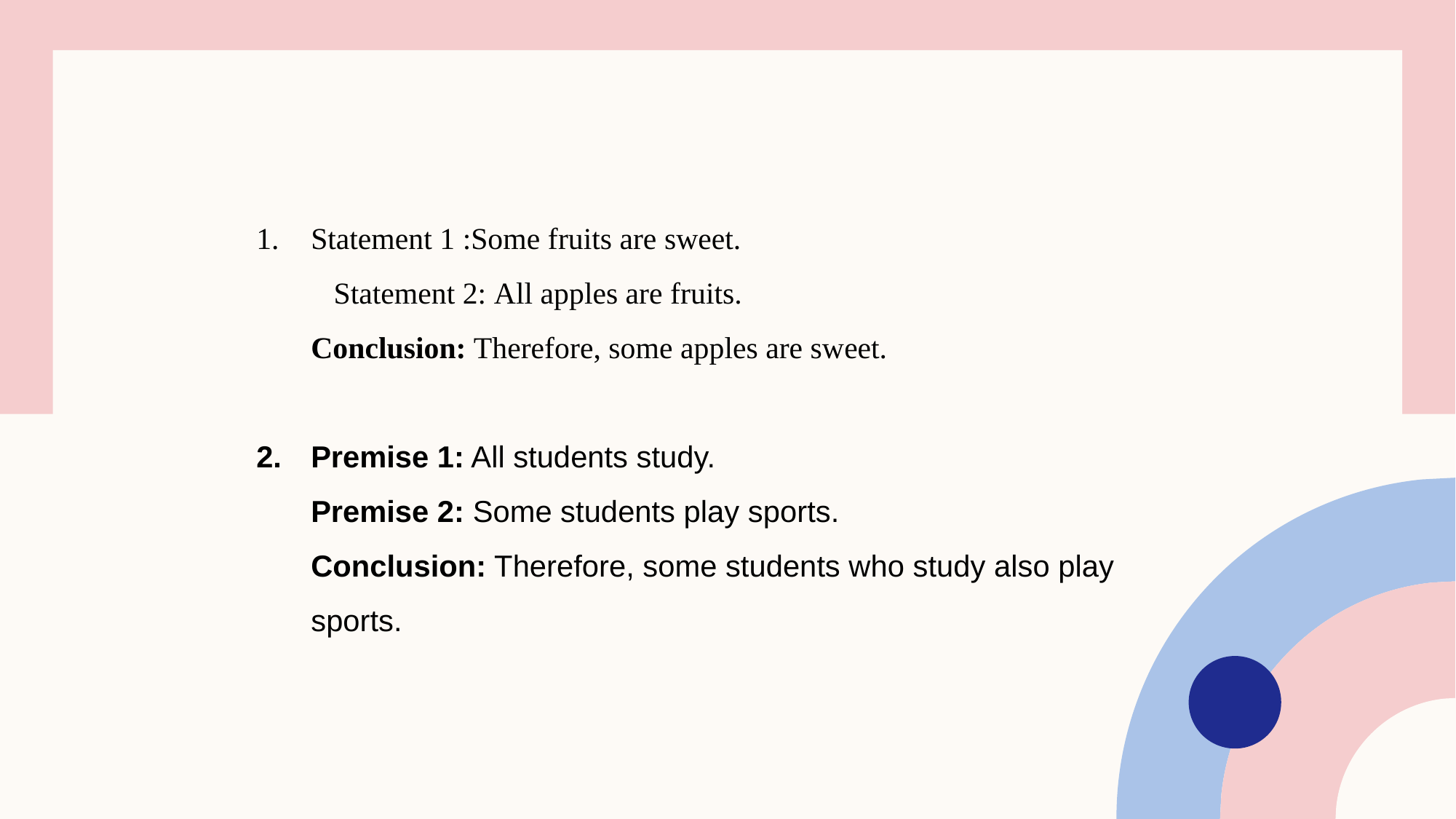

Statement 1 :Some fruits are sweet.
   Statement 2: All apples are fruits.
Conclusion: Therefore, some apples are sweet.

Premise 1: All students study.
Premise 2: Some students play sports.
Conclusion: Therefore, some students who study also play sports.